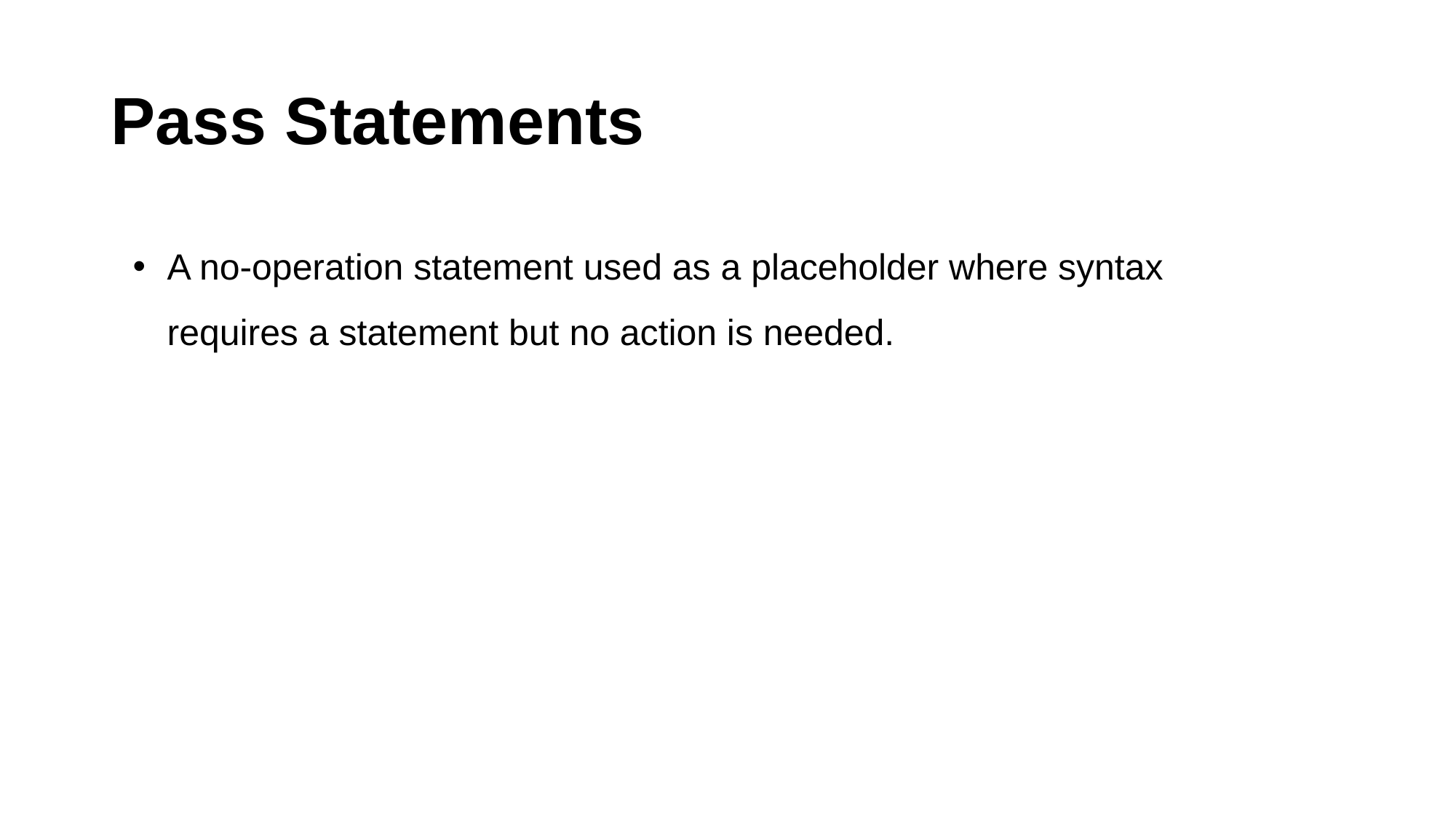

# Pass Statements
A no-operation statement used as a placeholder where syntax requires a statement but no action is needed.